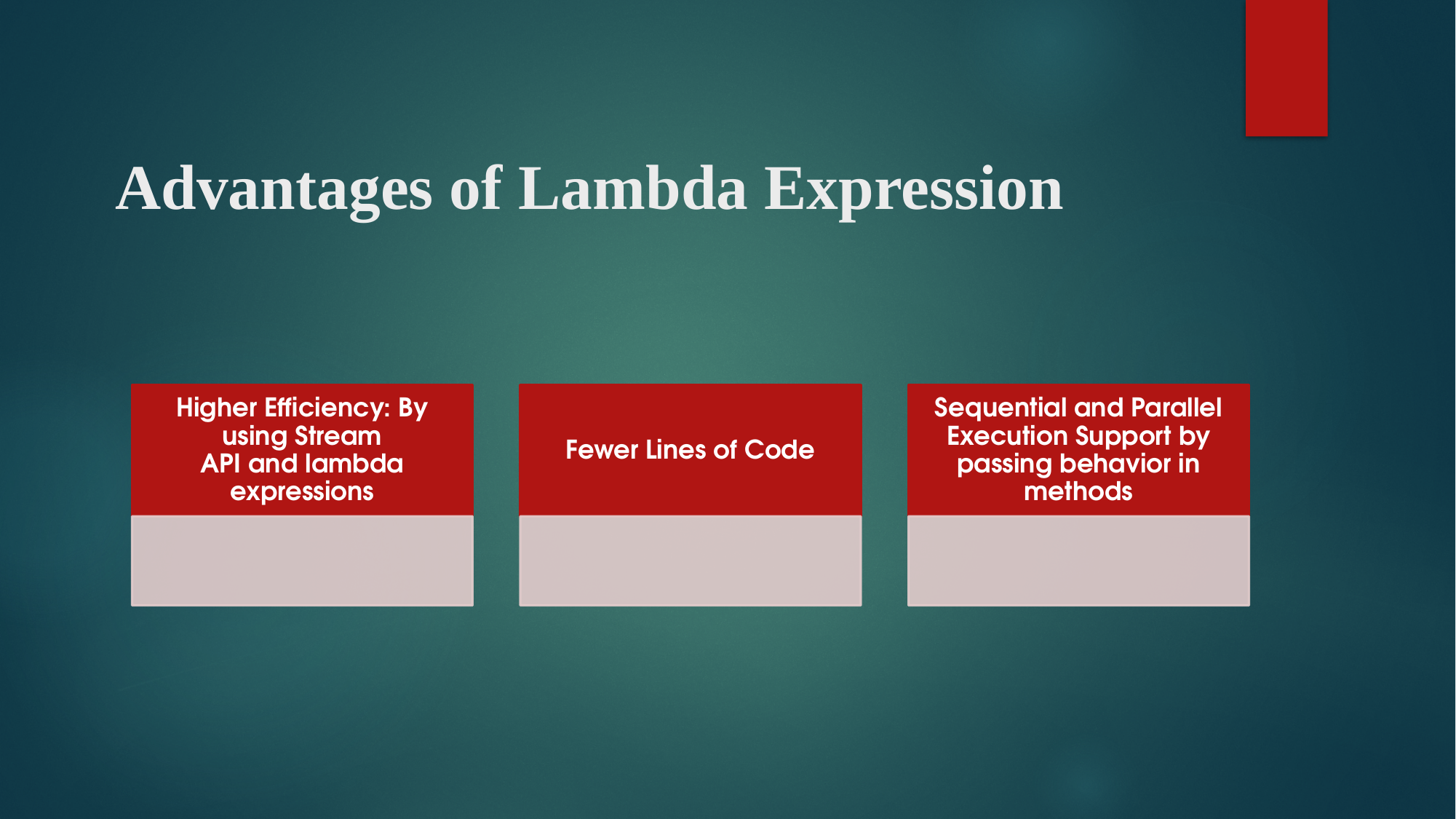

# Advantages of Lambda Expression
Higher Efficiency: By using Stream API and lambda expressions
Fewer Lines of Code
Sequential and Parallel Execution Support by passing behavior in methods